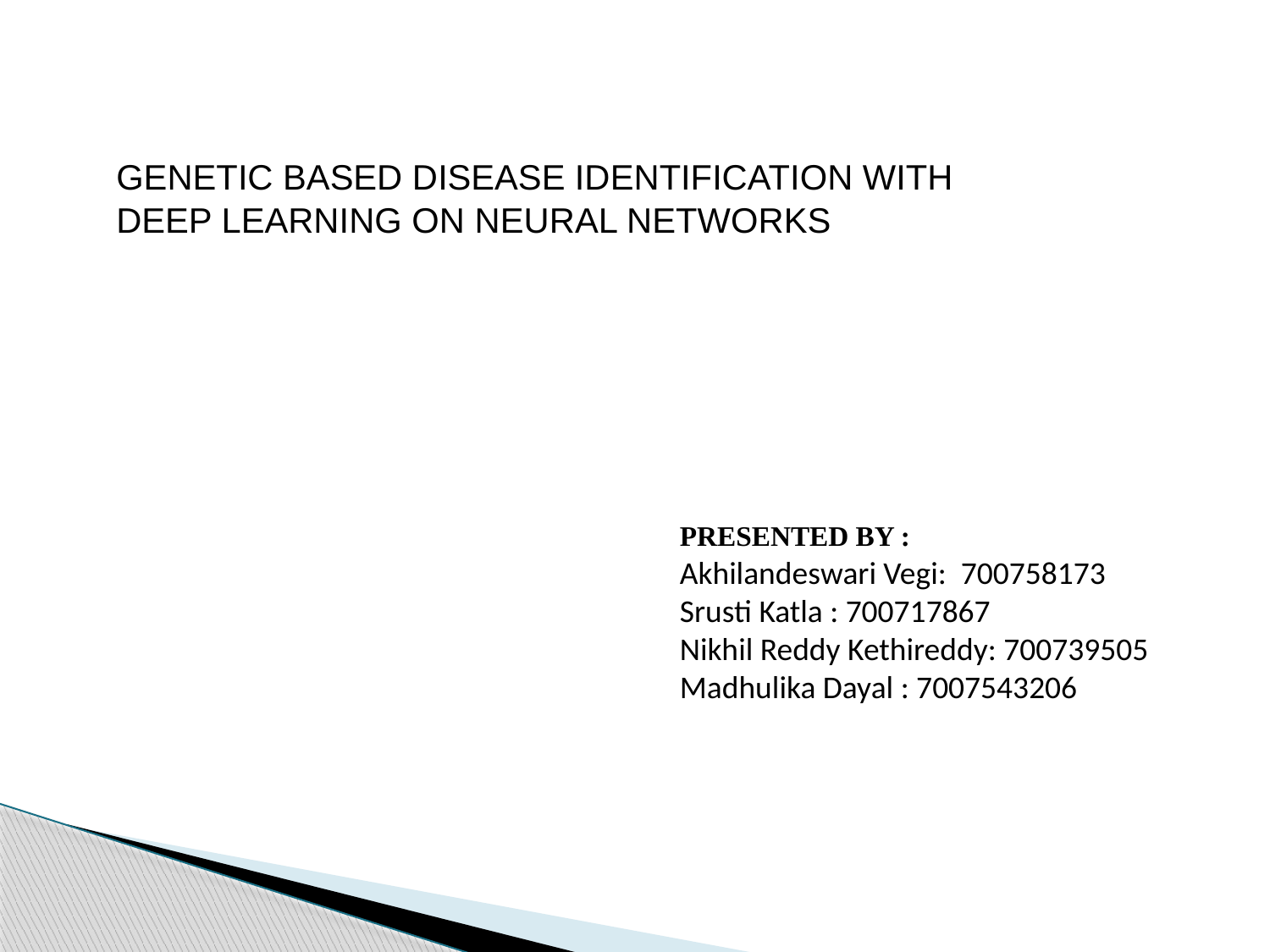

GENETIC BASED DISEASE IDENTIFICATION WITH
DEEP LEARNING ON NEURAL NETWORKS
PRESENTED BY :
Akhilandeswari Vegi:  700758173
Srusti Katla : 700717867
Nikhil Reddy Kethireddy: 700739505
Madhulika Dayal : 7007543206